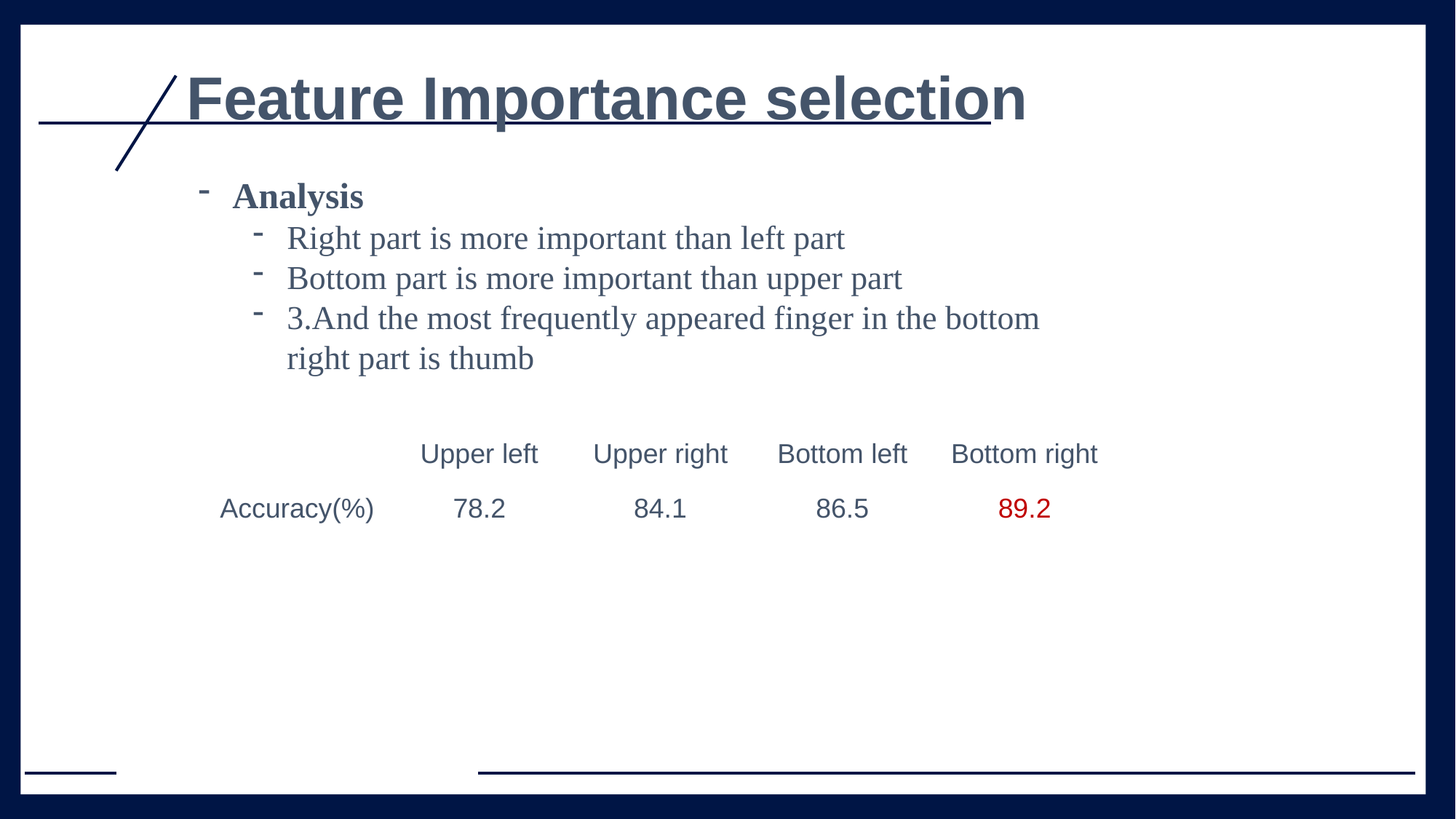

Feature Importance selection

Analysis
Right part is more important than left part
Bottom part is more important than upper part
3.And the most frequently appeared finger in the bottom right part is thumb

|  | Upper left | Upper right | Bottom left | Bottom right |
| --- | --- | --- | --- | --- |
| Accuracy(%) | 78.2 | 84.1 | 86.5 | 89.2 |